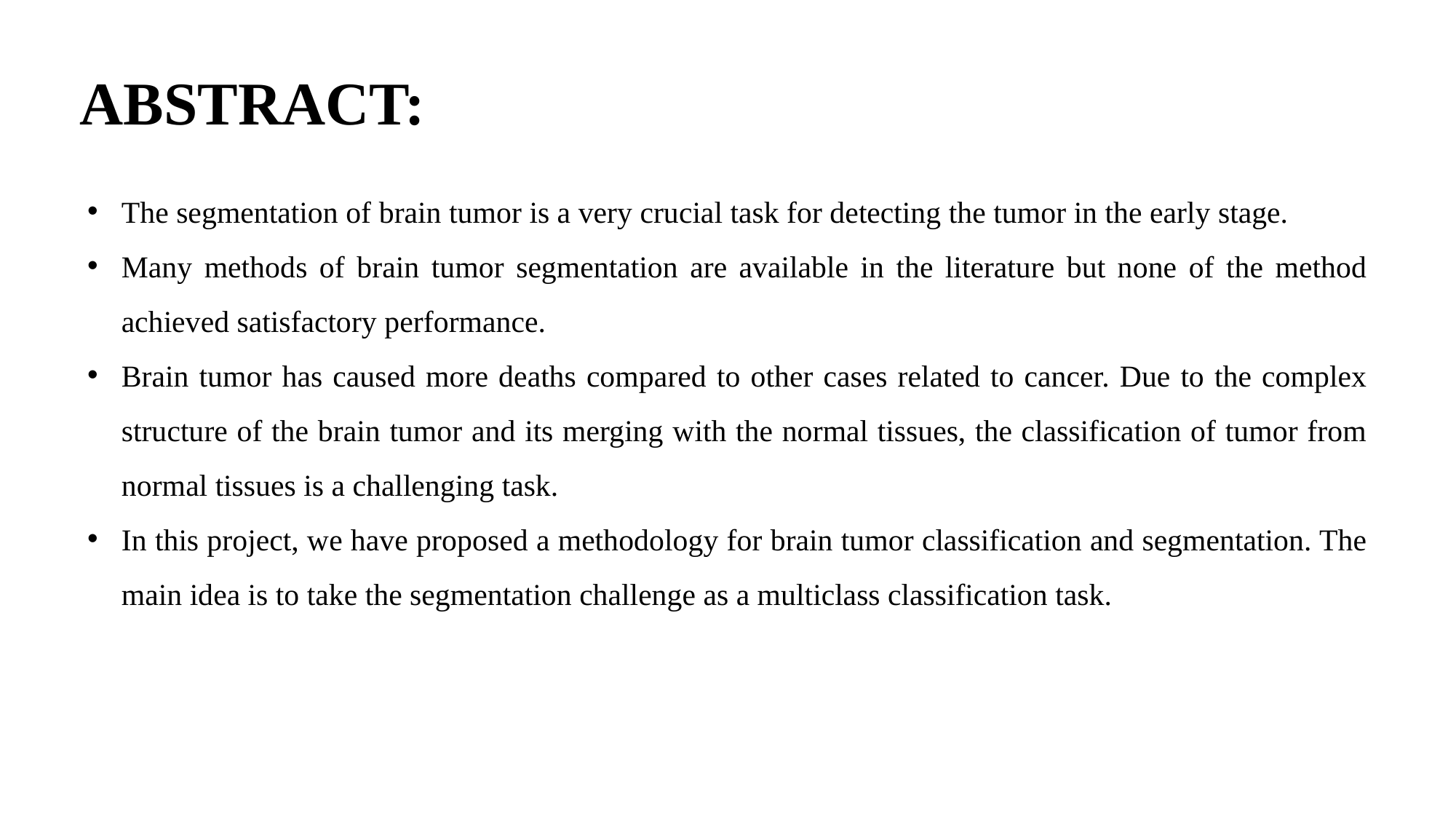

ABSTRACT:
The segmentation of brain tumor is a very crucial task for detecting the tumor in the early stage.
Many methods of brain tumor segmentation are available in the literature but none of the method achieved satisfactory performance.
Brain tumor has caused more deaths compared to other cases related to cancer. Due to the complex structure of the brain tumor and its merging with the normal tissues, the classification of tumor from normal tissues is a challenging task.
In this project, we have proposed a methodology for brain tumor classification and segmentation. The main idea is to take the segmentation challenge as a multiclass classification task.